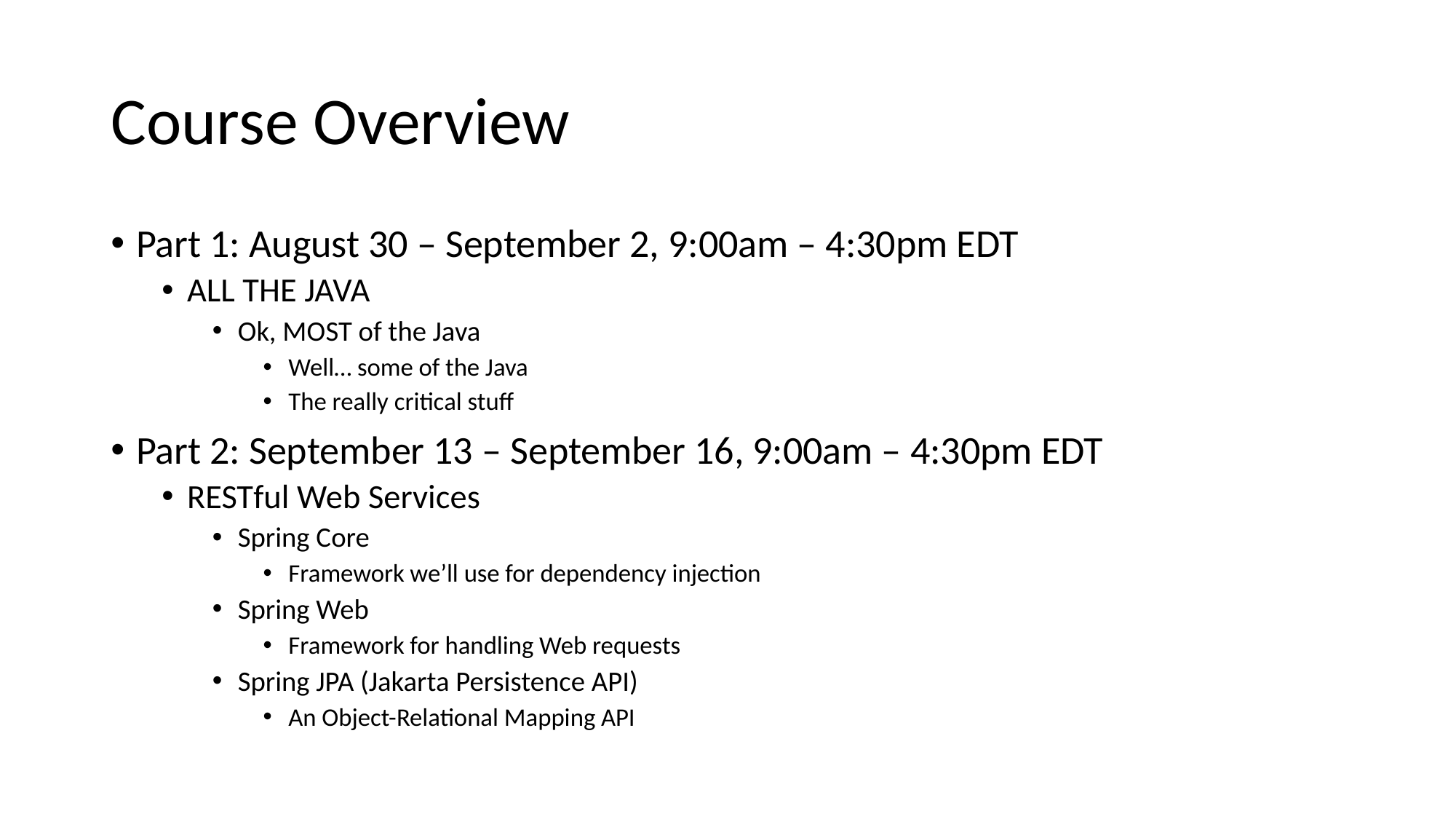

# Course Overview
Part 1: August 30 – September 2, 9:00am – 4:30pm EDT
ALL THE JAVA
Ok, MOST of the Java
Well… some of the Java
The really critical stuff
Part 2: September 13 – September 16, 9:00am – 4:30pm EDT
RESTful Web Services
Spring Core
Framework we’ll use for dependency injection
Spring Web
Framework for handling Web requests
Spring JPA (Jakarta Persistence API)
An Object-Relational Mapping API